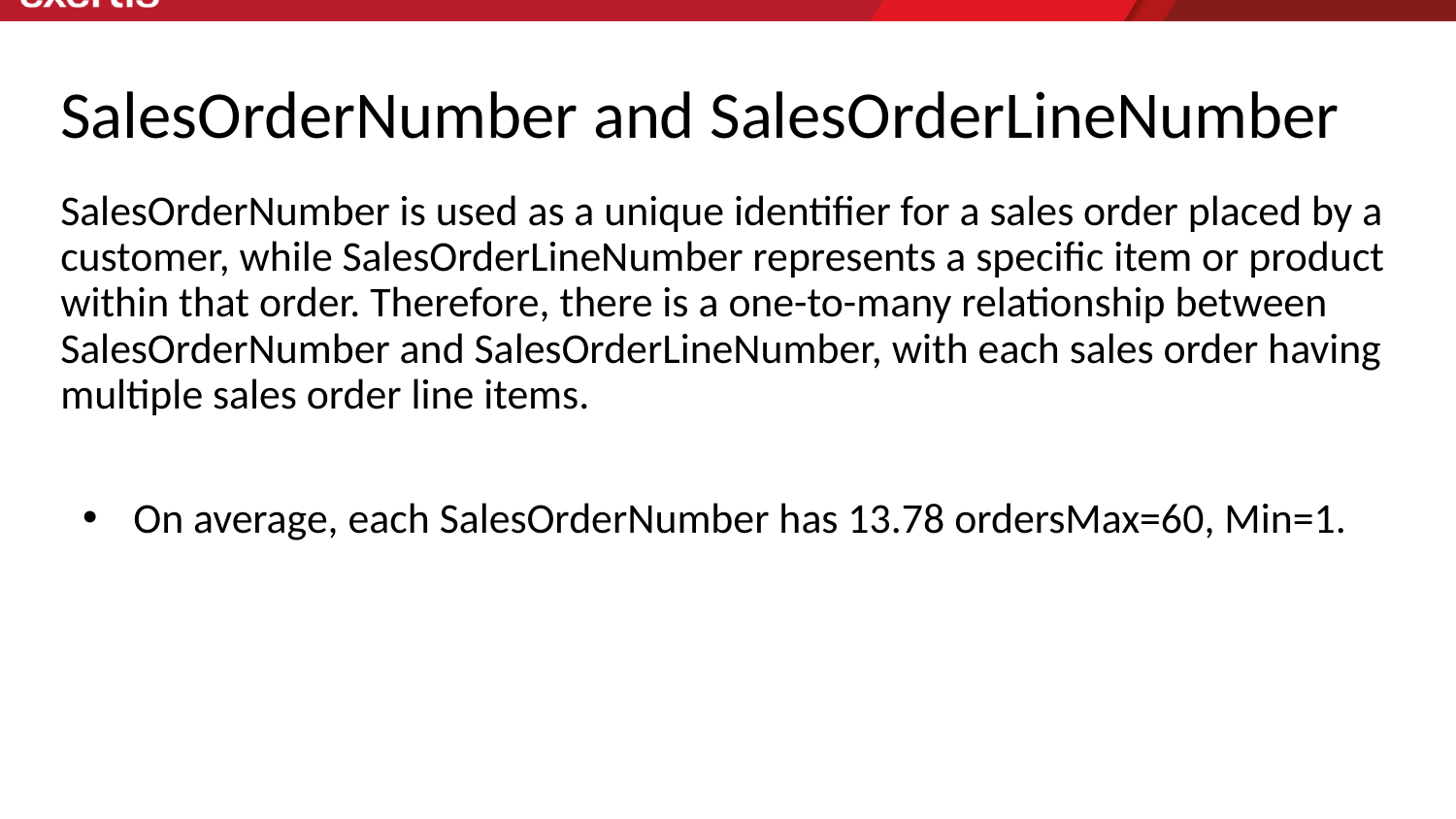

# SalesOrderNumber and SalesOrderLineNumber
SalesOrderNumber is used as a unique identifier for a sales order placed by a customer, while SalesOrderLineNumber represents a specific item or product within that order. Therefore, there is a one-to-many relationship between SalesOrderNumber and SalesOrderLineNumber, with each sales order having multiple sales order line items.

On average, each SalesOrderNumber has 13.78 ordersMax=60, Min=1.